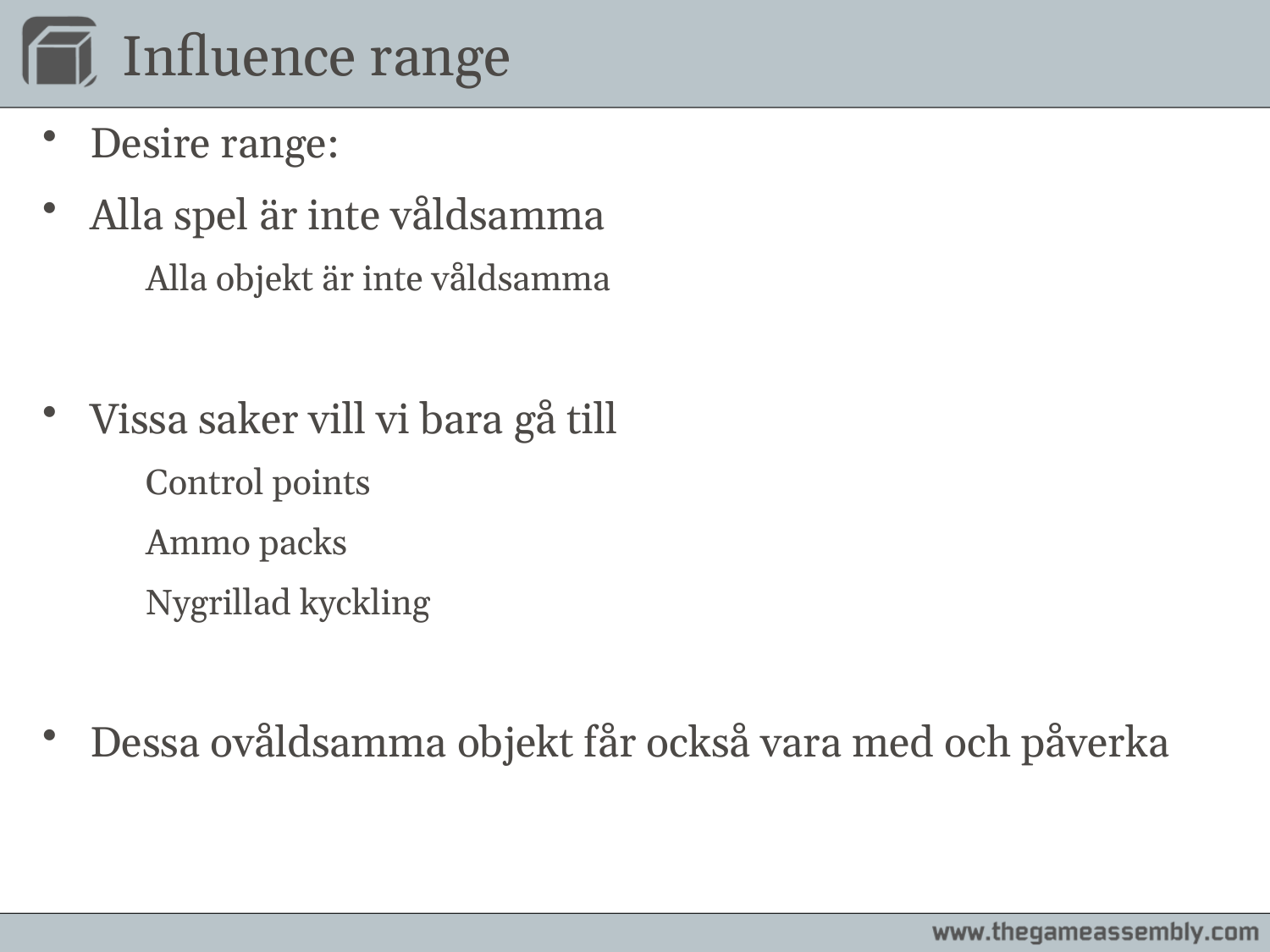

# Influence range
Desire range:
Alla spel är inte våldsamma
	Alla objekt är inte våldsamma

Vissa saker vill vi bara gå till
	Control points
	Ammo packs
	Nygrillad kyckling

Dessa ovåldsamma objekt får också vara med och påverka